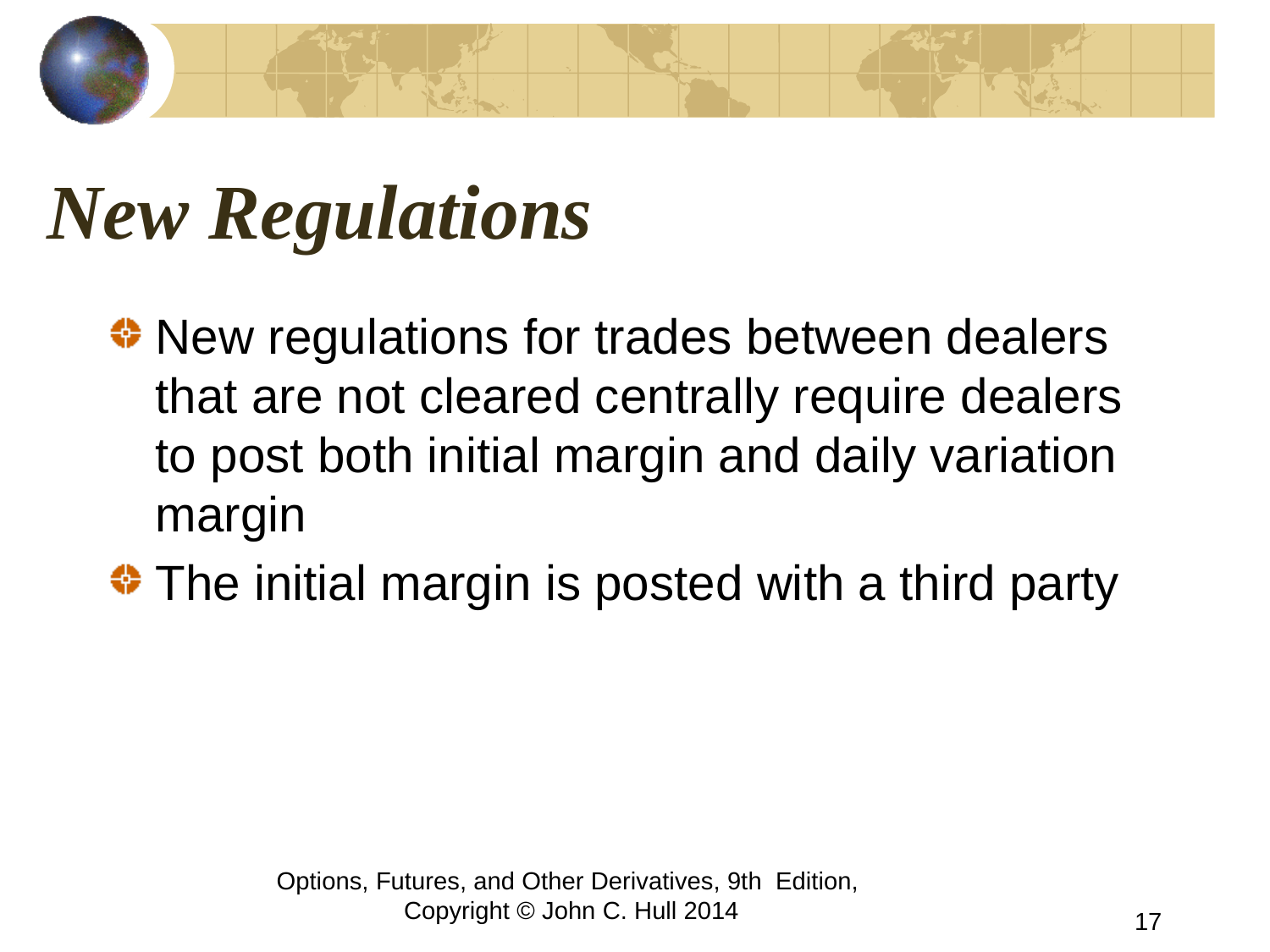

# New Regulations
New regulations for trades between dealers that are not cleared centrally require dealers to post both initial margin and daily variation margin
The initial margin is posted with a third party
Options, Futures, and Other Derivatives, 9th  Edition,  Copyright © John C. Hull 2014
17